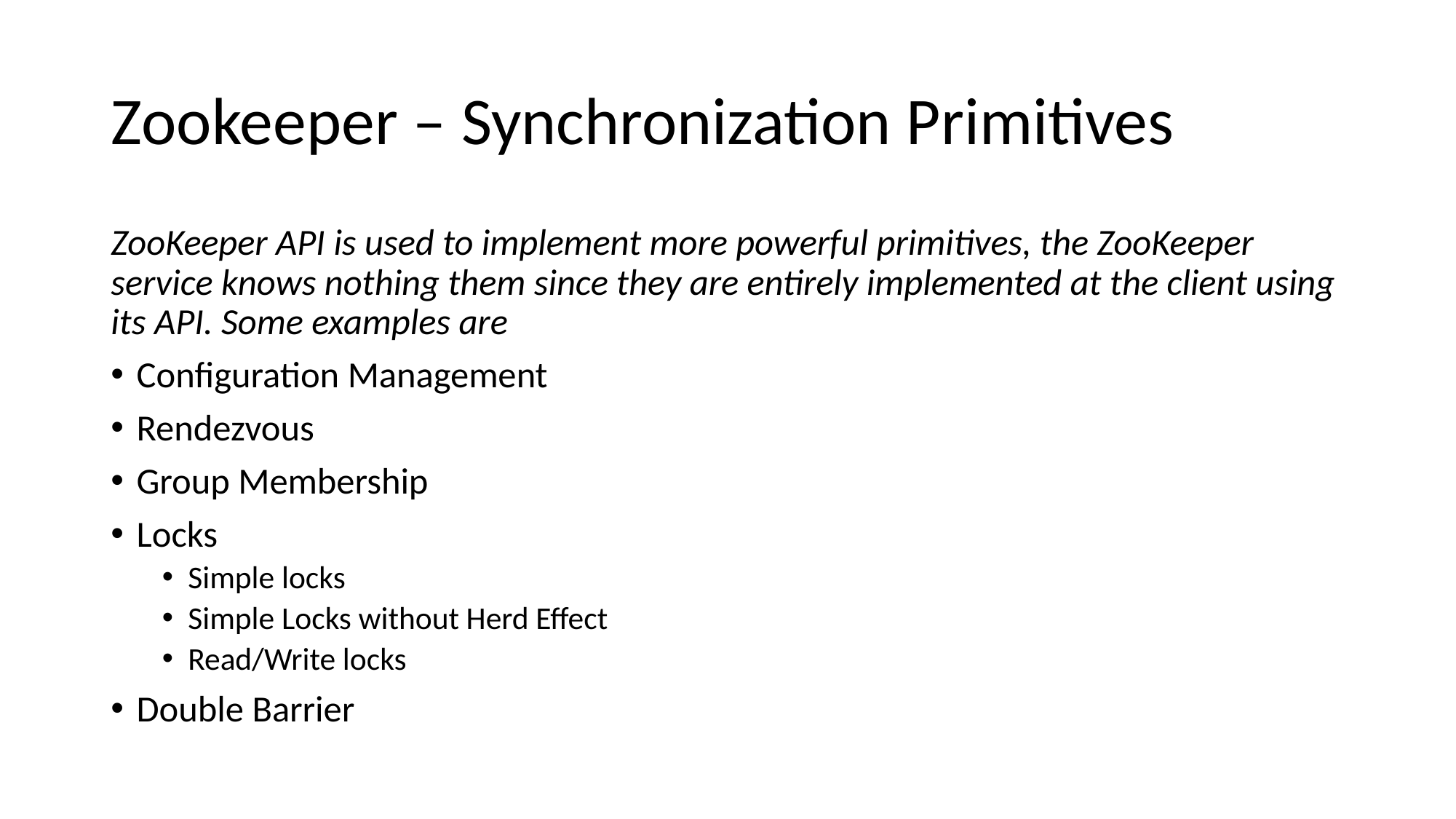

# Zookeeper – Synchronization Primitives
ZooKeeper API is used to implement more powerful primitives, the ZooKeeper service knows nothing them since they are entirely implemented at the client using its API. Some examples are
Configuration Management
Rendezvous
Group Membership
Locks
Simple locks
Simple Locks without Herd Effect
Read/Write locks
Double Barrier